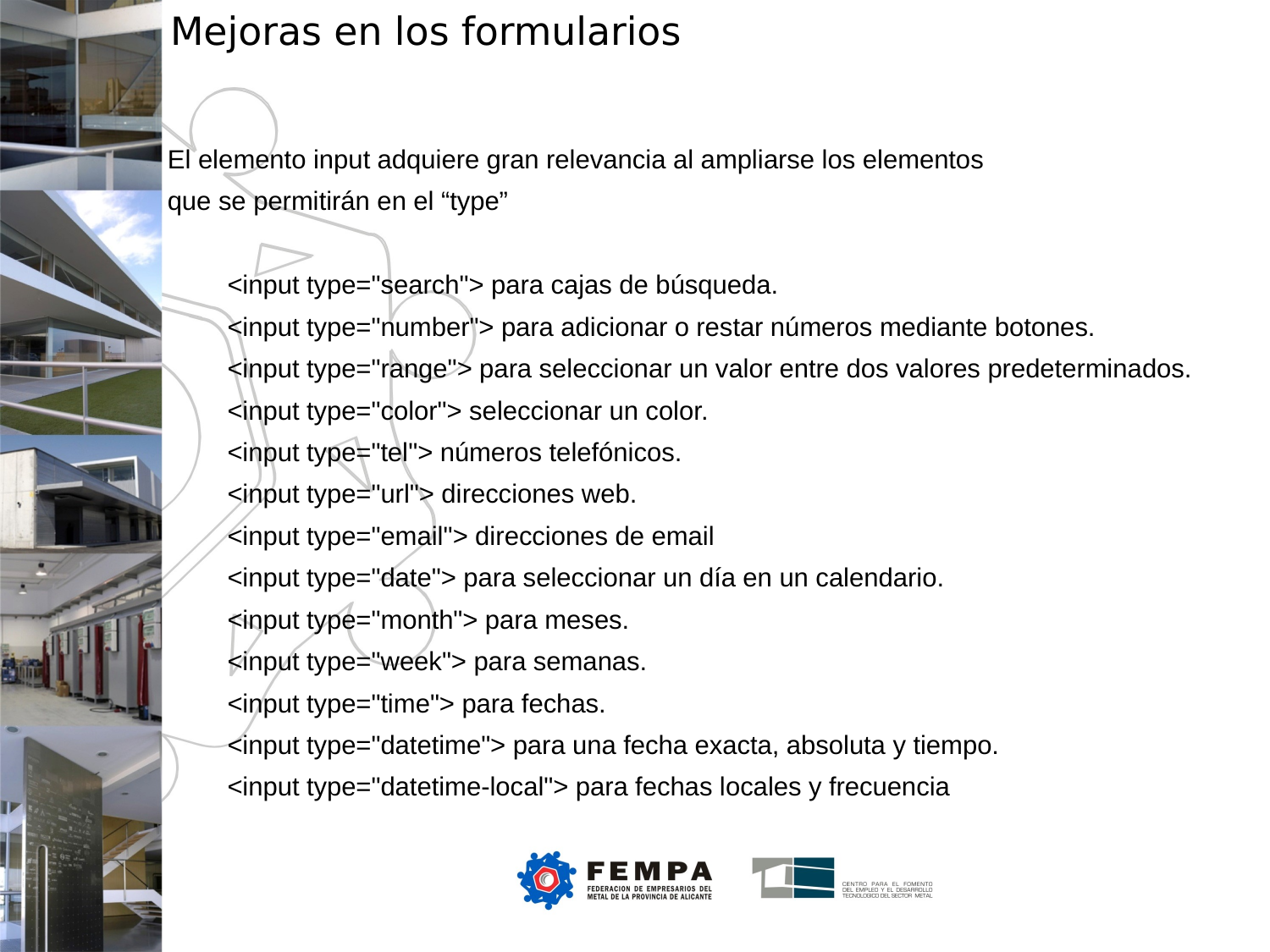

Mejoras en los formularios

El elemento input adquiere gran relevancia al ampliarse los elementos
que se permitirán en el “type”

<input type="search"> para cajas de búsqueda.
<input type="number"> para adicionar o restar números mediante botones.
<input type="range"> para seleccionar un valor entre dos valores predeterminados.
<input type="color"> seleccionar un color.
<input type="tel"> números telefónicos.
<input type="url"> direcciones web.
<input type="email"> direcciones de email
<input type="date"> para seleccionar un día en un calendario.
<input type="month"> para meses.
<input type="week"> para semanas.
<input type="time"> para fechas.
<input type="datetime"> para una fecha exacta, absoluta y tiempo.
<input type="datetime-local"> para fechas locales y frecuencia